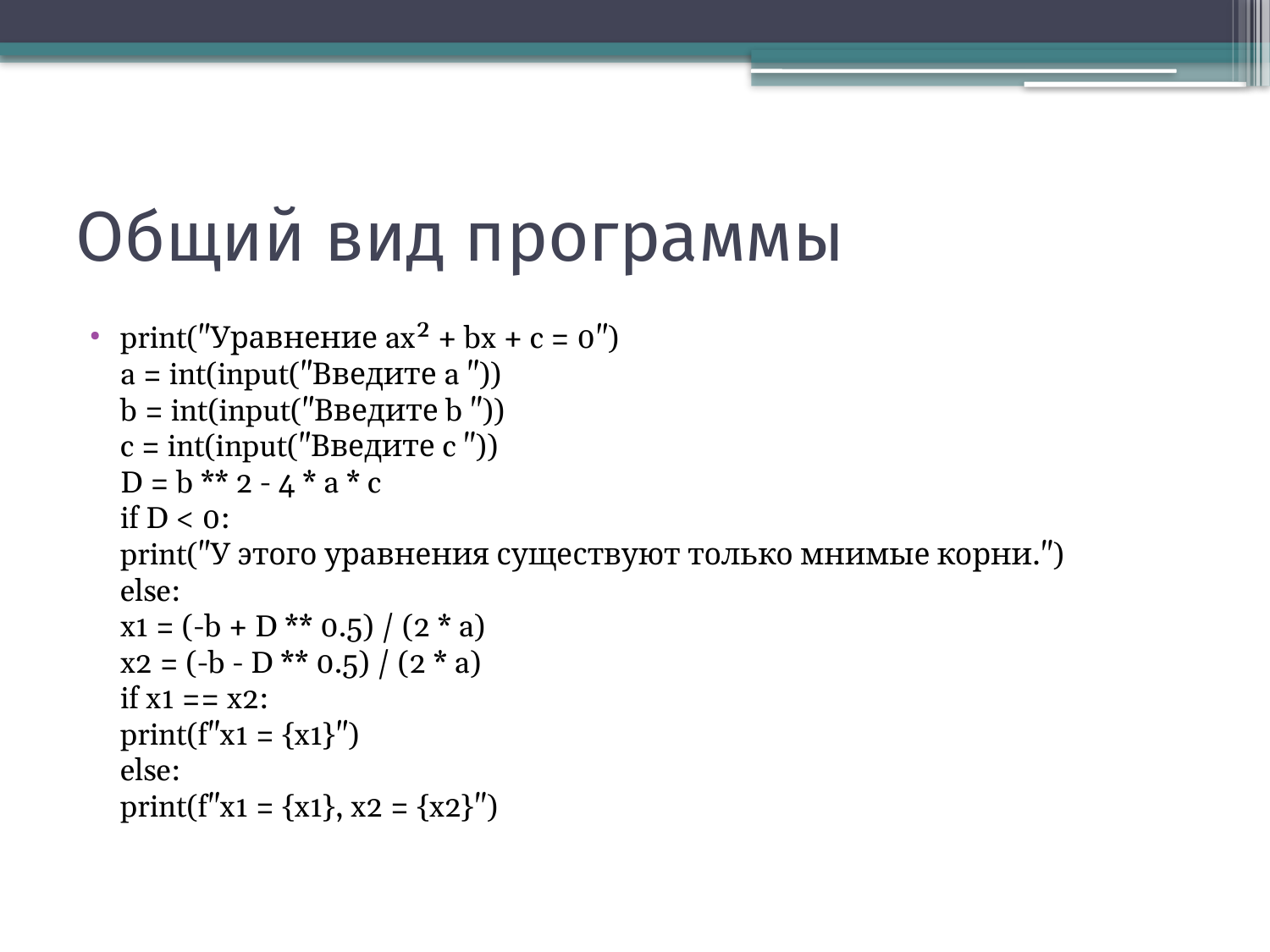

# Общий вид программы
print("Уравнение ax² + bx + c = 0")
a = int(input("Введите a "))
b = int(input("Введите b "))
c = int(input("Введите c "))
D = b ** 2 - 4 * a * c
if D < 0:
print("У этого уравнения существуют только мнимые корни.")
else:
x1 = (-b + D ** 0.5) / (2 * a)
x2 = (-b - D ** 0.5) / (2 * a)
if x1 == x2:
print(f"x1 = {x1}")
else:
print(f"x1 = {x1}, x2 = {x2}")